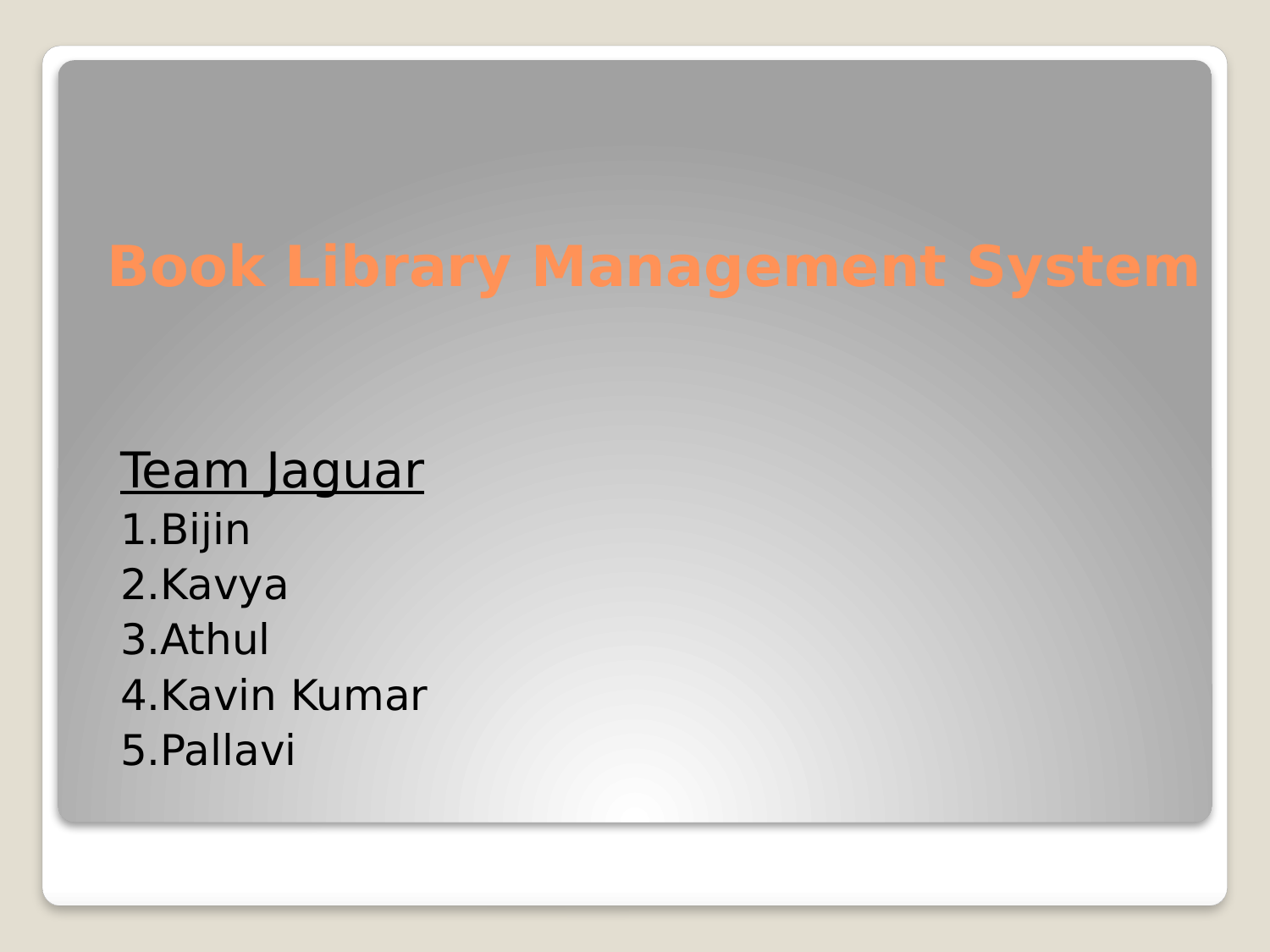

# Book Library Management System
Team Jaguar
1.Bijin
2.Kavya
3.Athul
4.Kavin Kumar
5.Pallavi